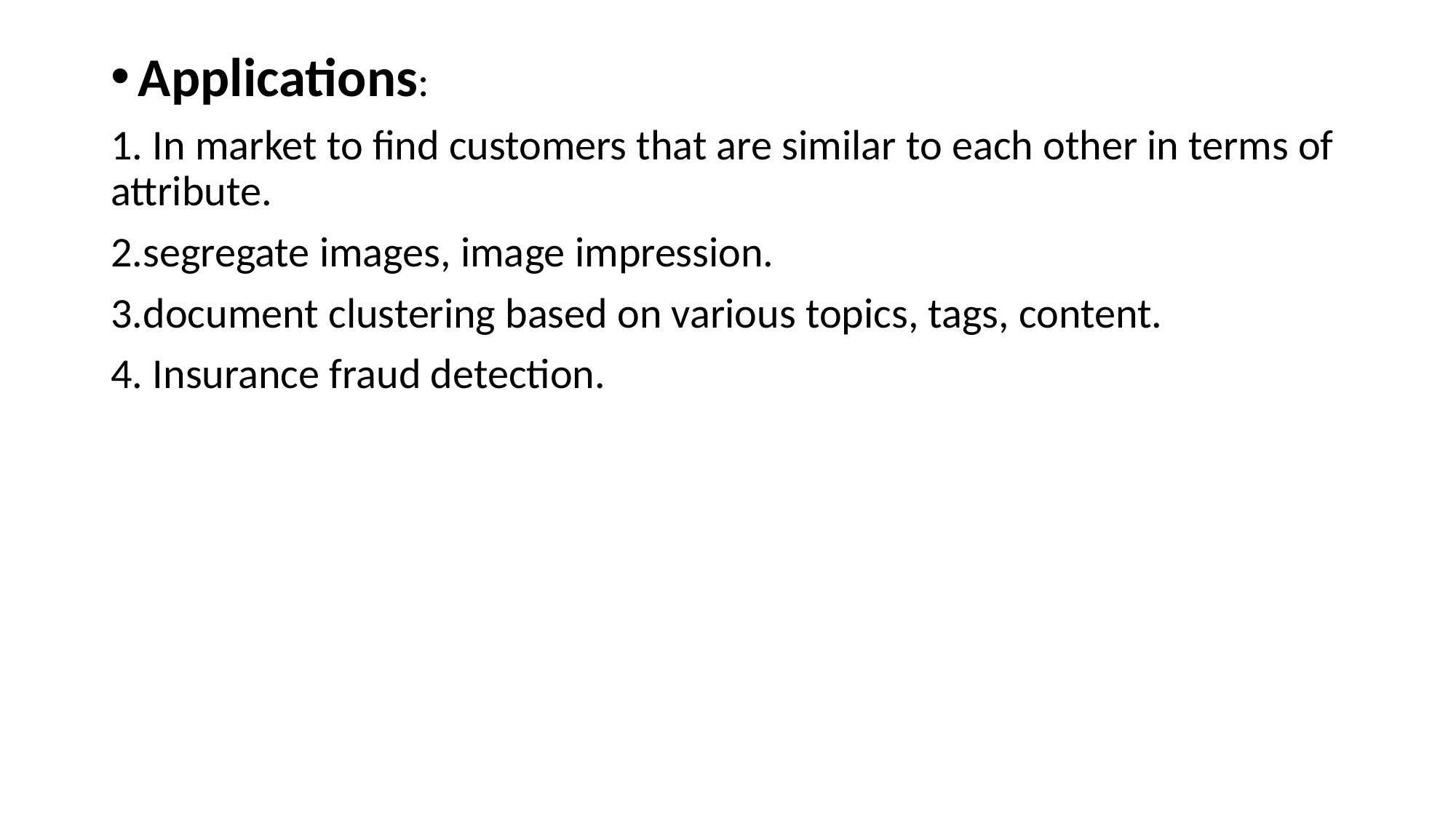

# .
Applications:
1. In market to find customers that are similar to each other in terms of attribute.
2.segregate images, image impression.
3.document clustering based on various topics, tags, content.
4. Insurance fraud detection.